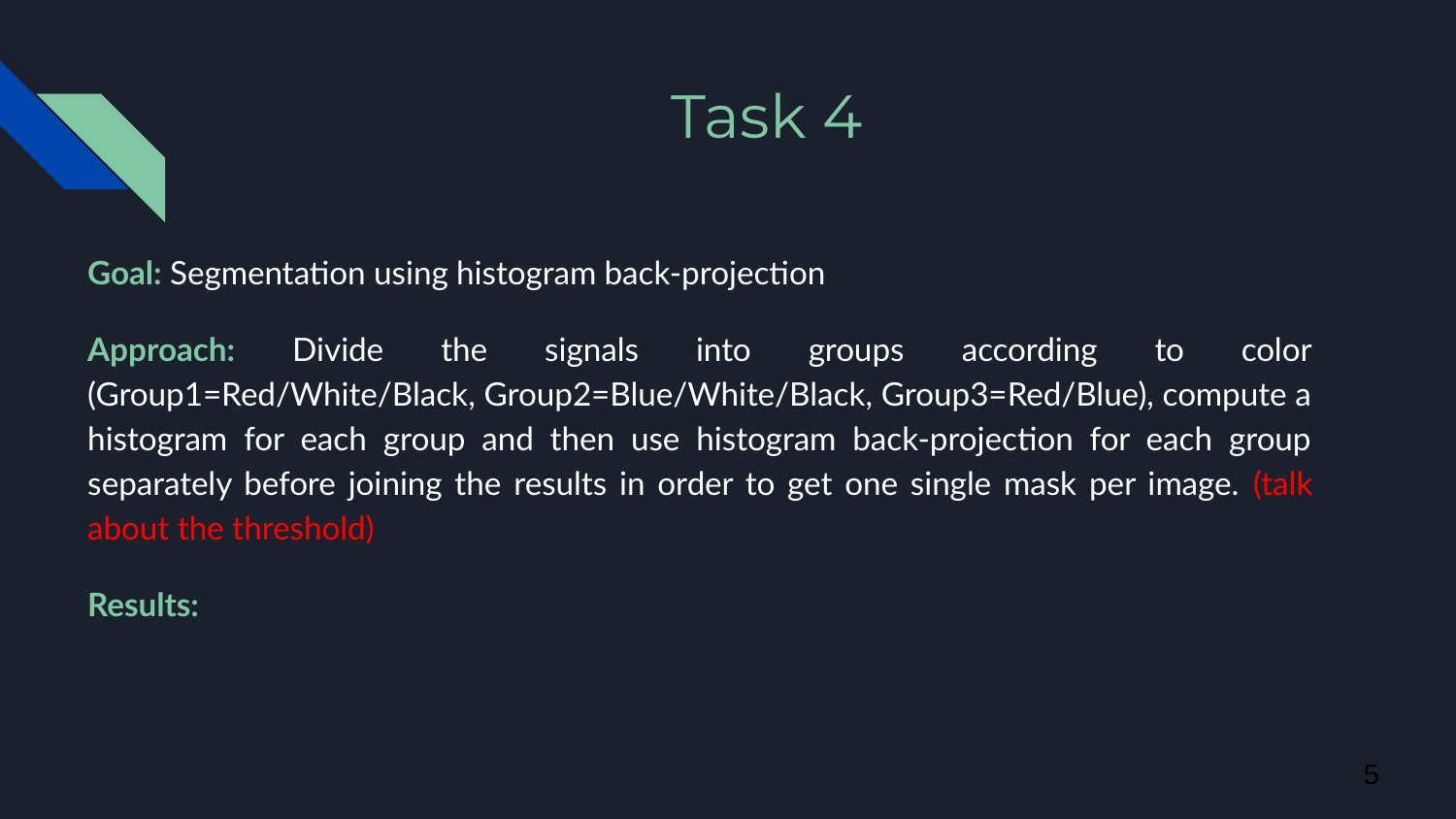

# Task 4
Goal: Segmentation using histogram back-projection
Approach: Divide the signals into groups according to color (Group1=Red/White/Black, Group2=Blue/White/Black, Group3=Red/Blue), compute a histogram for each group and then use histogram back-projection for each group separately before joining the results in order to get one single mask per image. (talk about the threshold)
Results:

5